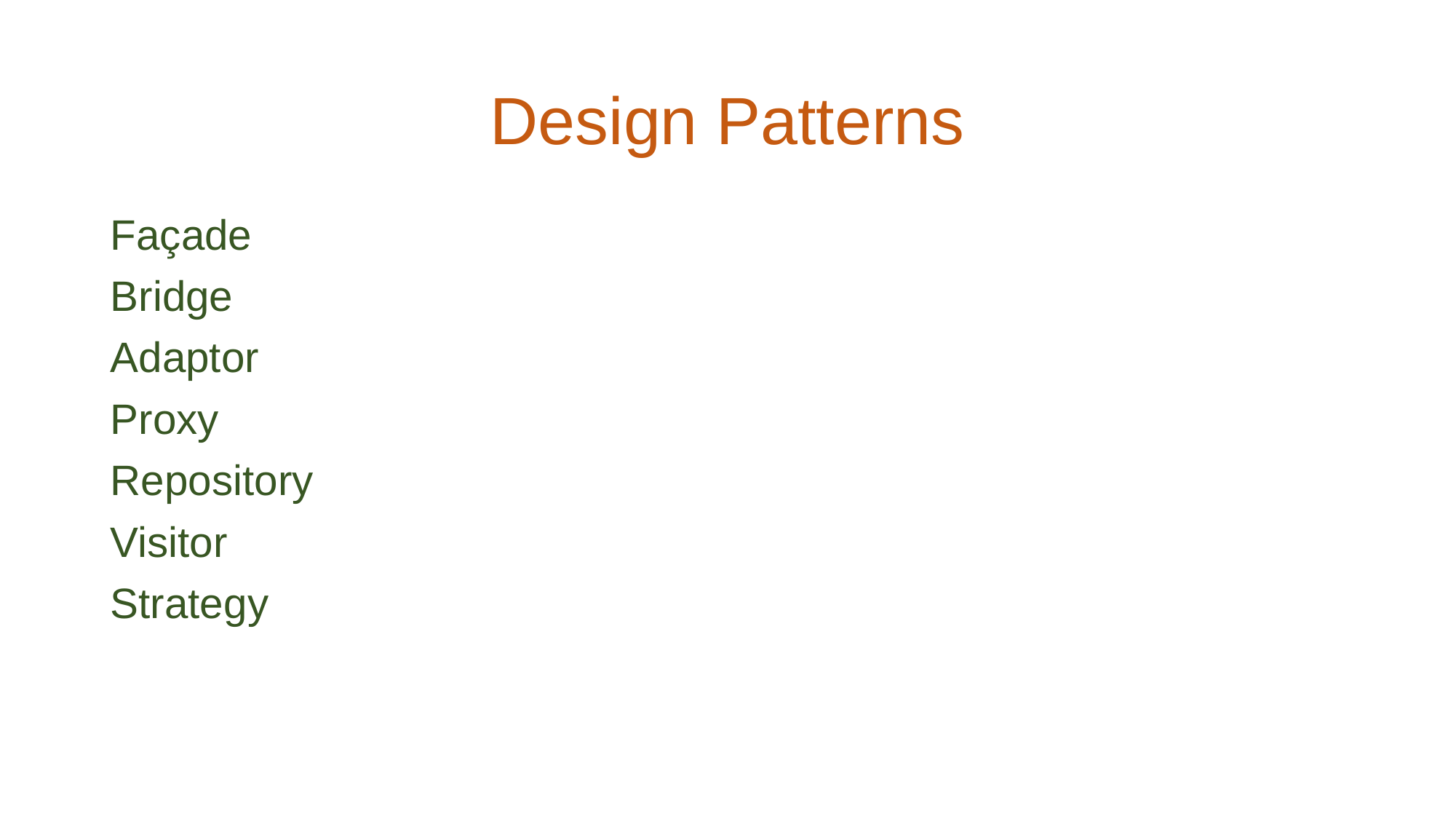

# Design Patterns
Façade
Bridge
Adaptor
Proxy
Repository
Visitor
Strategy